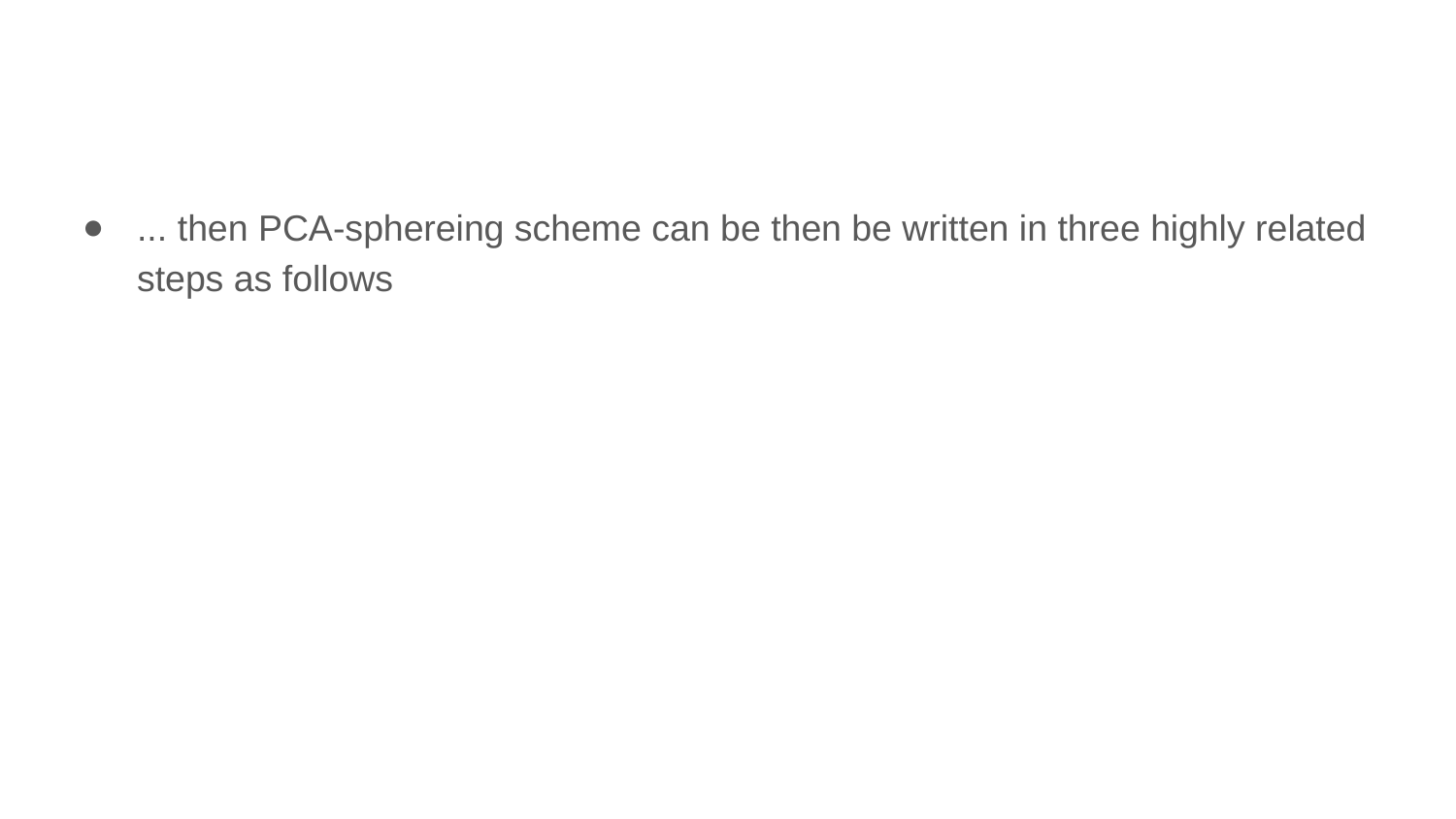

... then PCA-sphereing scheme can be then be written in three highly related steps as follows